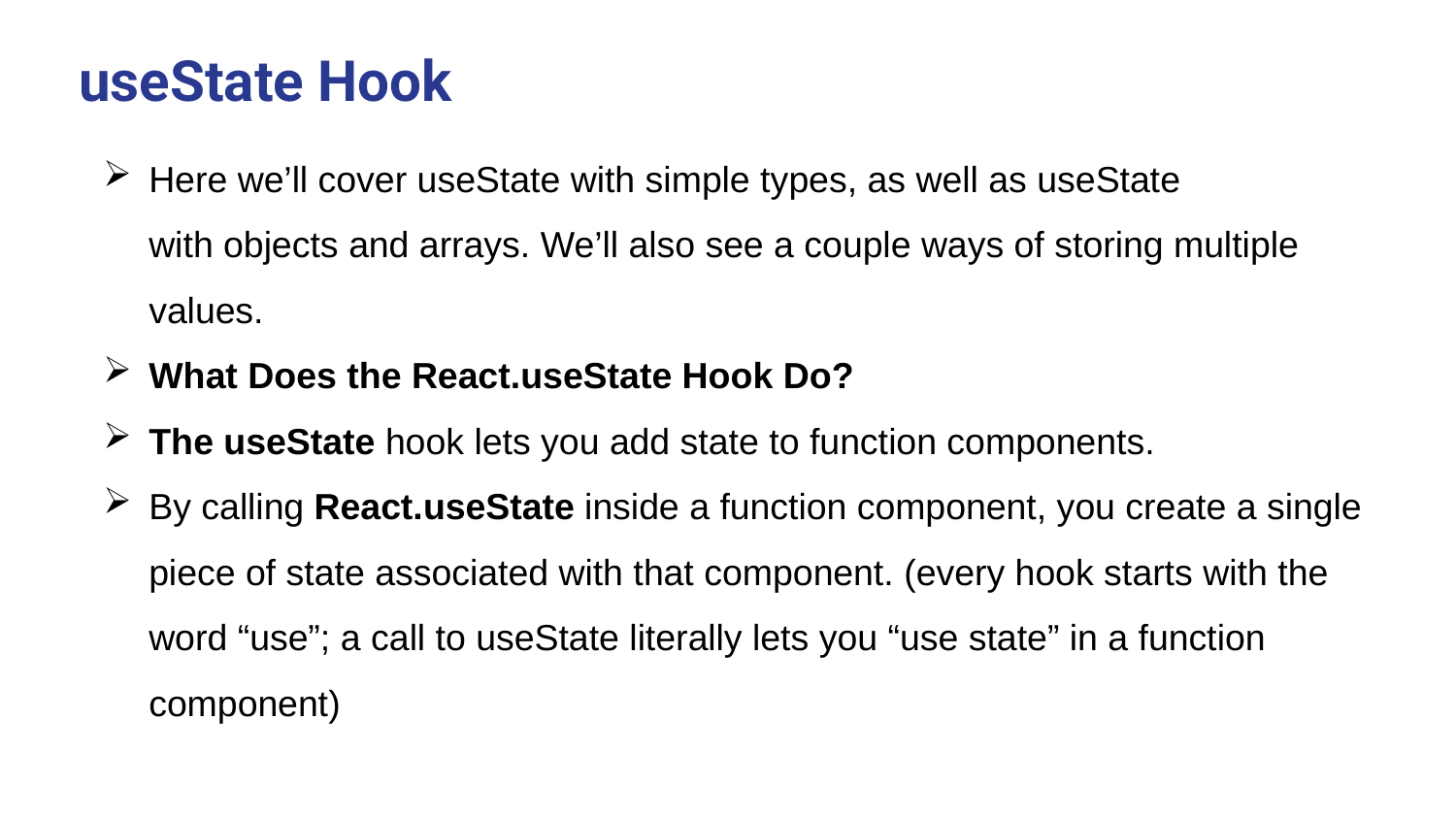

# useState Hook
Here we’ll cover useState with simple types, as well as useState with objects and arrays. We’ll also see a couple ways of storing multiple values.
What Does the React.useState Hook Do?
The useState hook lets you add state to function components.
By calling React.useState inside a function component, you create a single piece of state associated with that component. (every hook starts with the word “use”; a call to useState literally lets you “use state” in a function component)